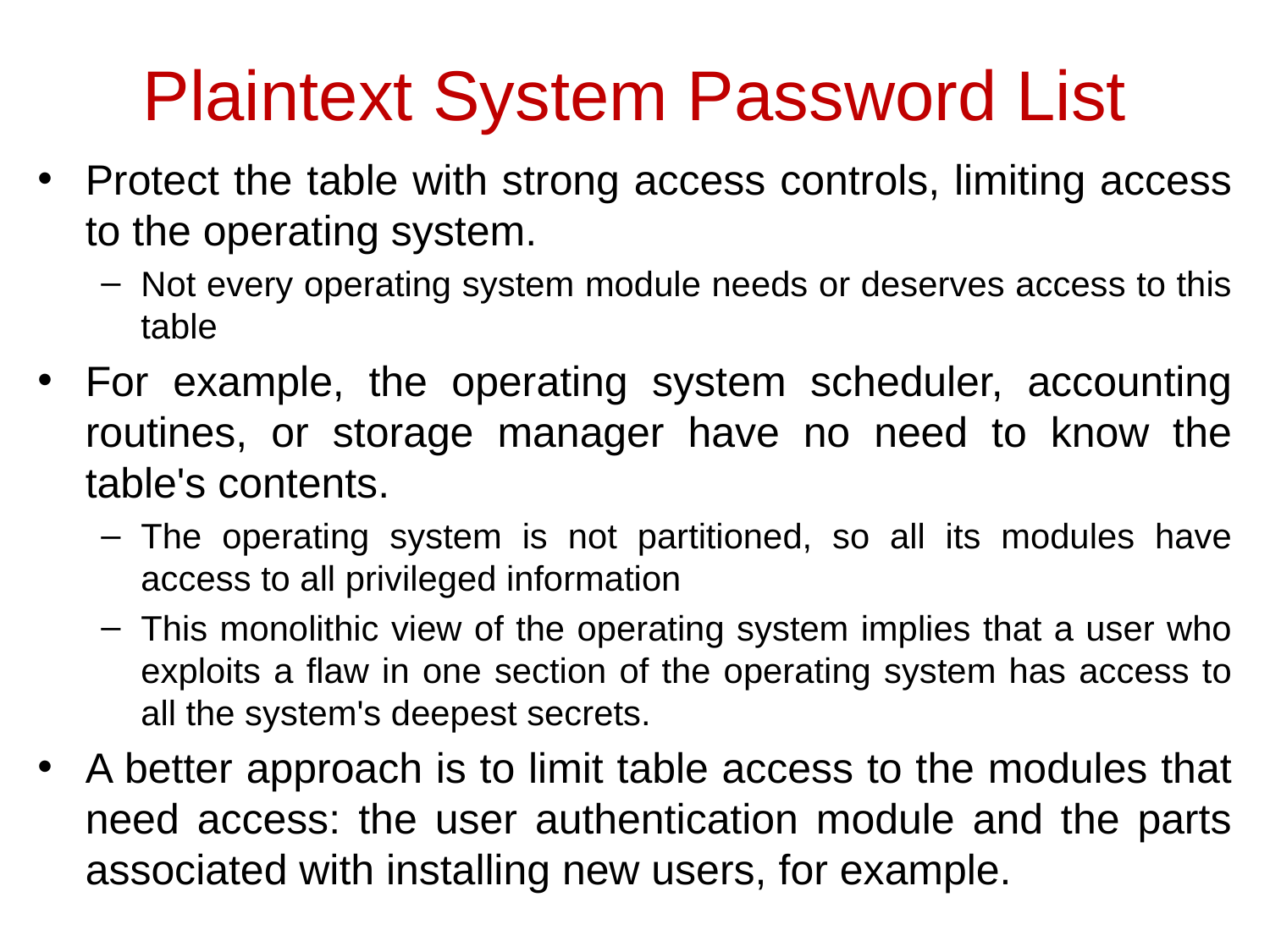

# Plaintext System Password List
Protect the table with strong access controls, limiting access to the operating system.
Not every operating system module needs or deserves access to this table
For example, the operating system scheduler, accounting routines, or storage manager have no need to know the table's contents.
The operating system is not partitioned, so all its modules have access to all privileged information
This monolithic view of the operating system implies that a user who exploits a flaw in one section of the operating system has access to all the system's deepest secrets.
A better approach is to limit table access to the modules that need access: the user authentication module and the parts associated with installing new users, for example.